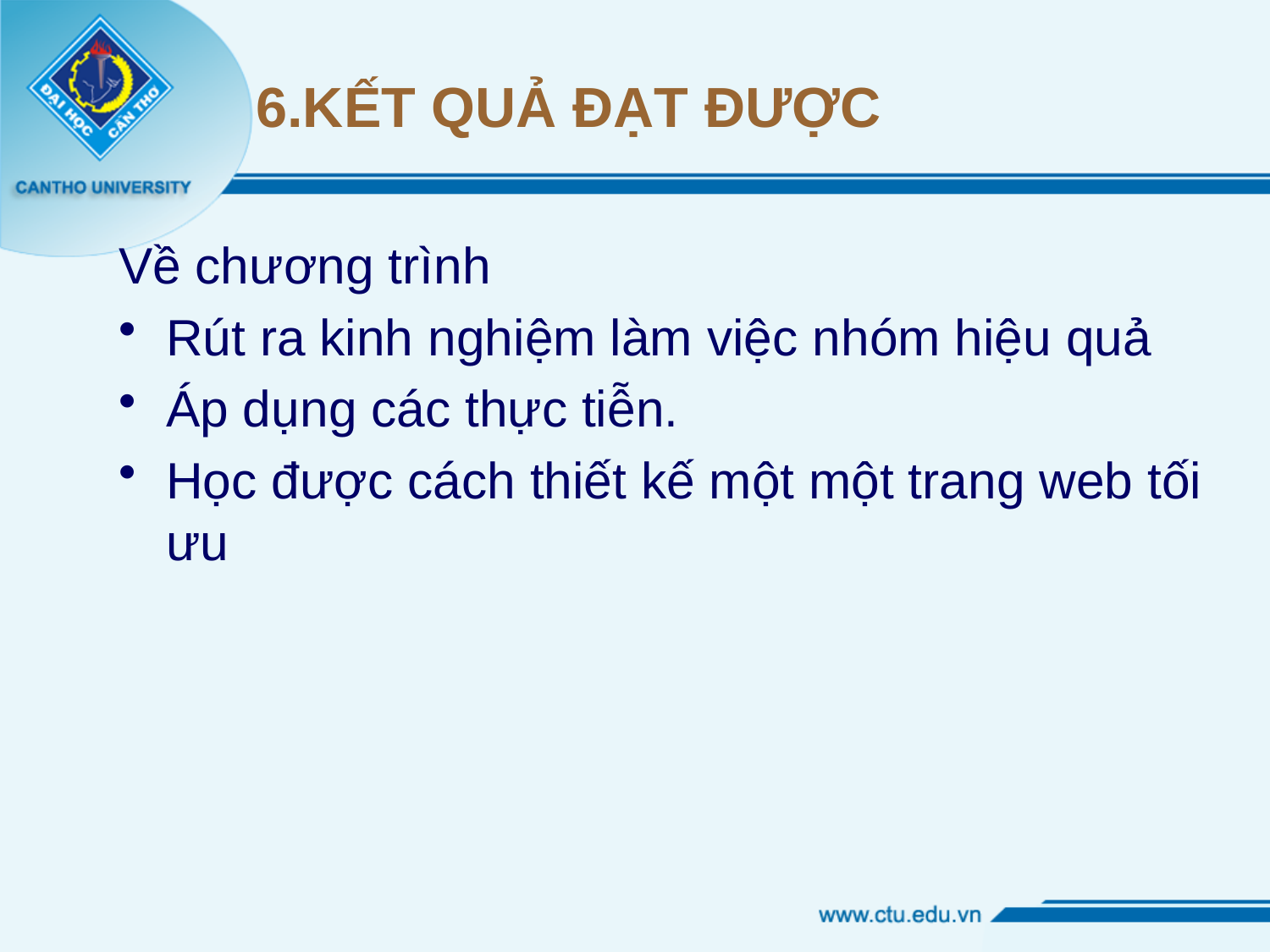

# 6.KẾT QUẢ ĐẠT ĐƯỢC
Về chương trình
Rút ra kinh nghiệm làm việc nhóm hiệu quả
Áp dụng các thực tiễn.
Học được cách thiết kế một một trang web tối ưu